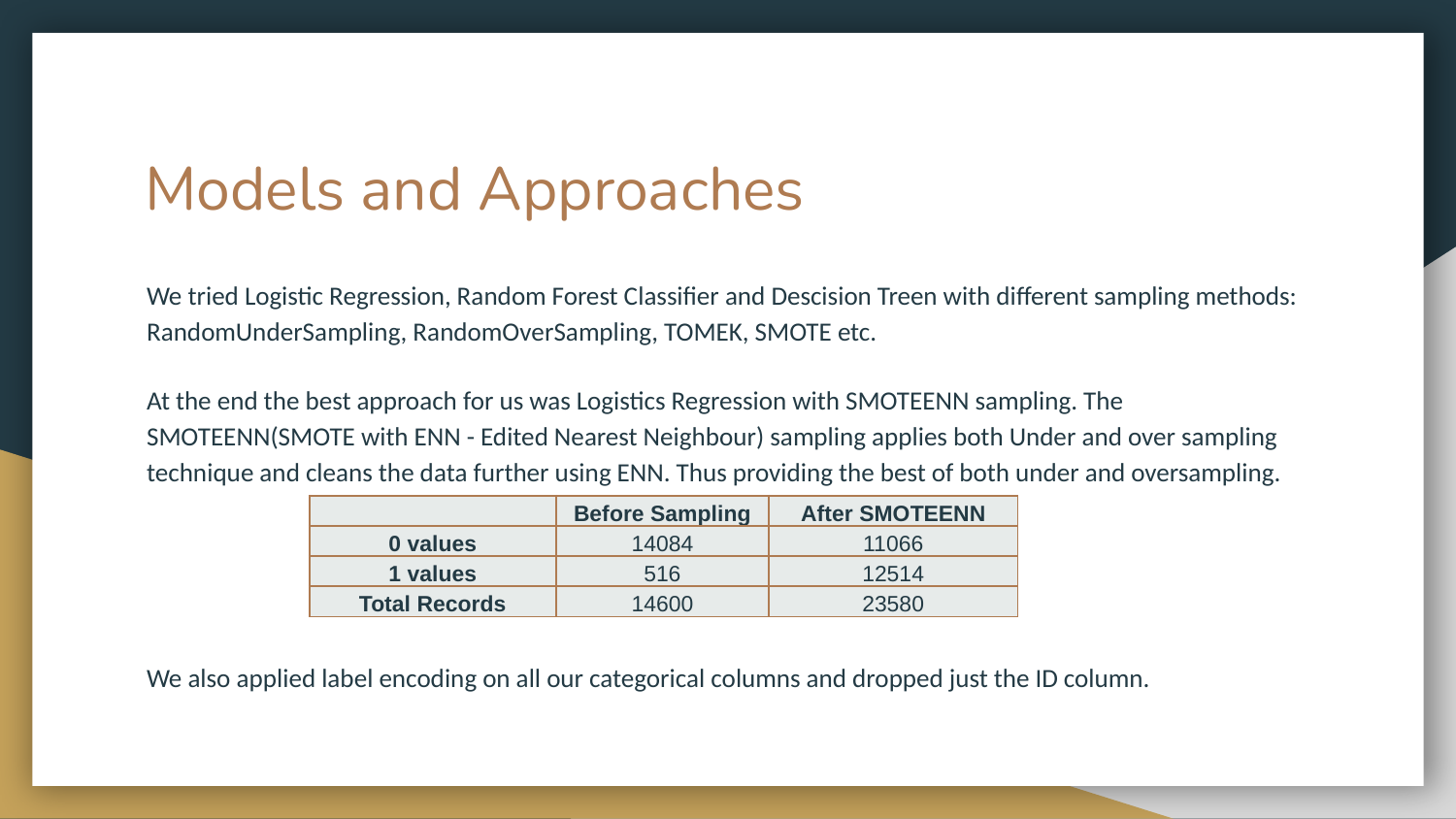

# Models and Approaches
We tried Logistic Regression, Random Forest Classifier and Descision Treen with different sampling methods: RandomUnderSampling, RandomOverSampling, TOMEK, SMOTE etc.
At the end the best approach for us was Logistics Regression with SMOTEENN sampling. The SMOTEENN(SMOTE with ENN - Edited Nearest Neighbour) sampling applies both Under and over sampling technique and cleans the data further using ENN. Thus providing the best of both under and oversampling.

We also applied label encoding on all our categorical columns and dropped just the ID column.

|  | Before Sampling | After SMOTEENN |
| --- | --- | --- |
| 0 values | 14084 | 11066 |
| 1 values | 516 | 12514 |
| Total Records | 14600 | 23580 |